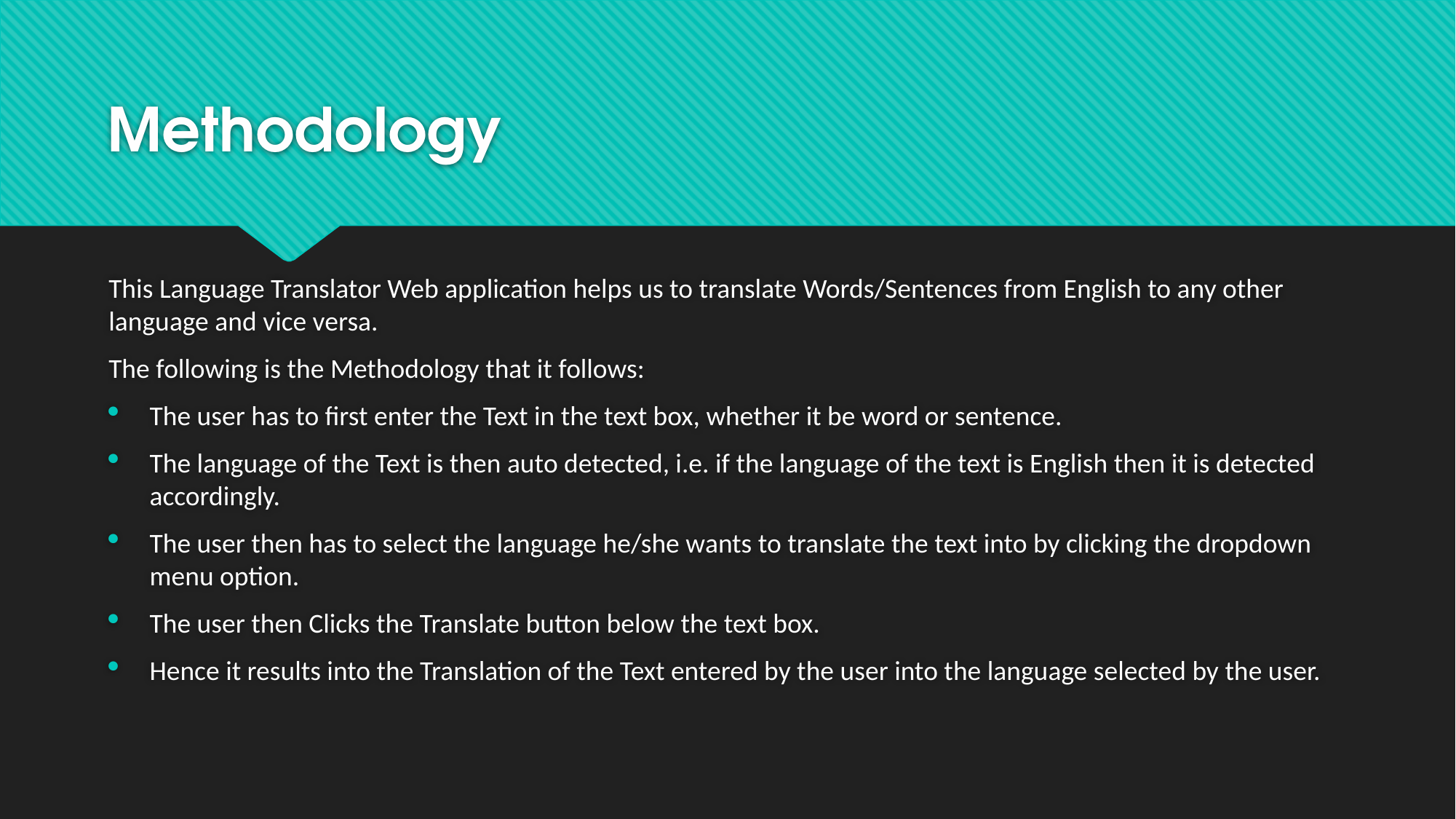

# Methodology
This Language Translator Web application helps us to translate Words/Sentences from English to any other language and vice versa.
The following is the Methodology that it follows:
The user has to first enter the Text in the text box, whether it be word or sentence.
The language of the Text is then auto detected, i.e. if the language of the text is English then it is detected accordingly.
The user then has to select the language he/she wants to translate the text into by clicking the dropdown menu option.
The user then Clicks the Translate button below the text box.
Hence it results into the Translation of the Text entered by the user into the language selected by the user.